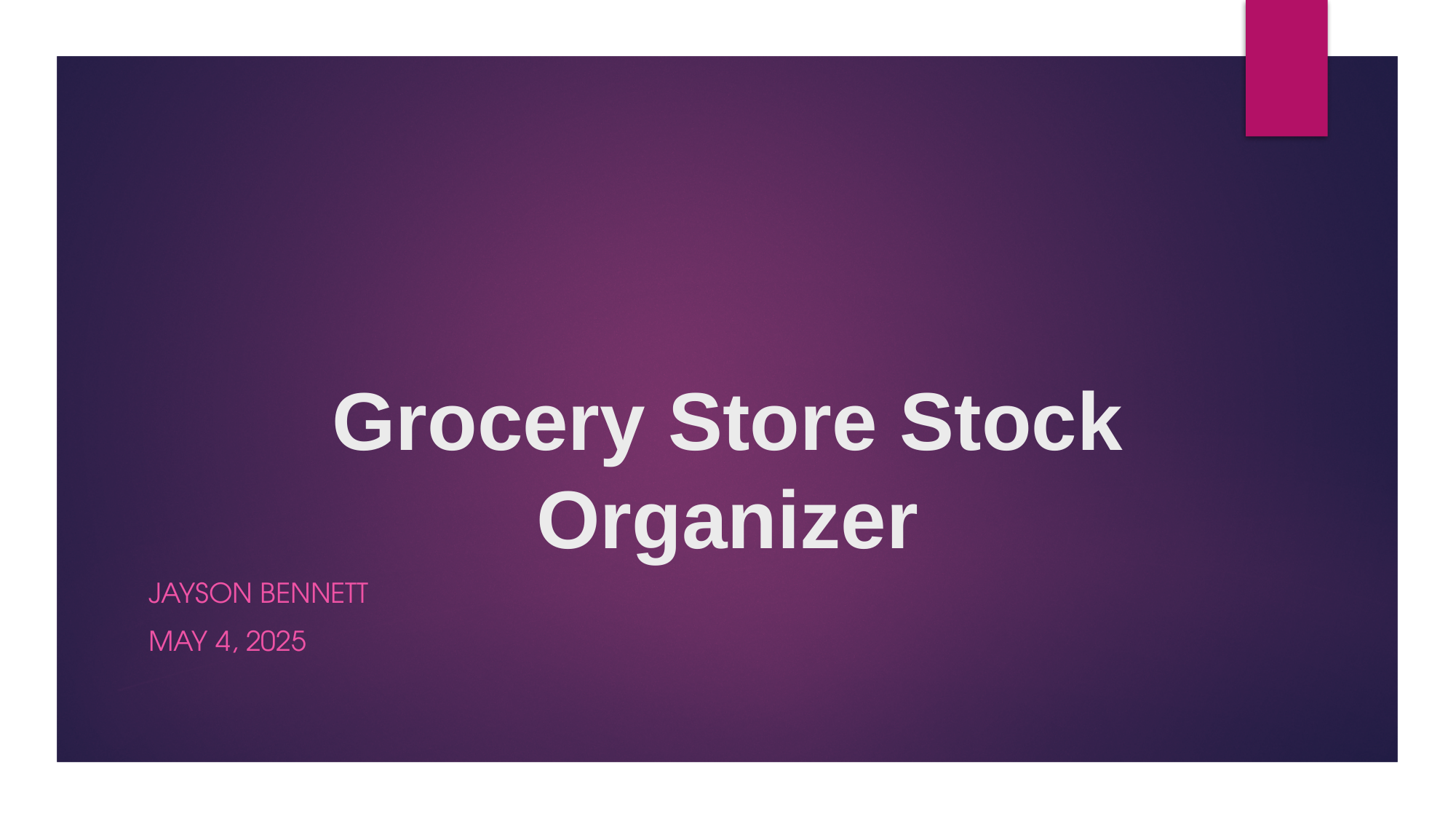

# Grocery Store Stock Organizer
Jayson Bennett
May 4, 2025